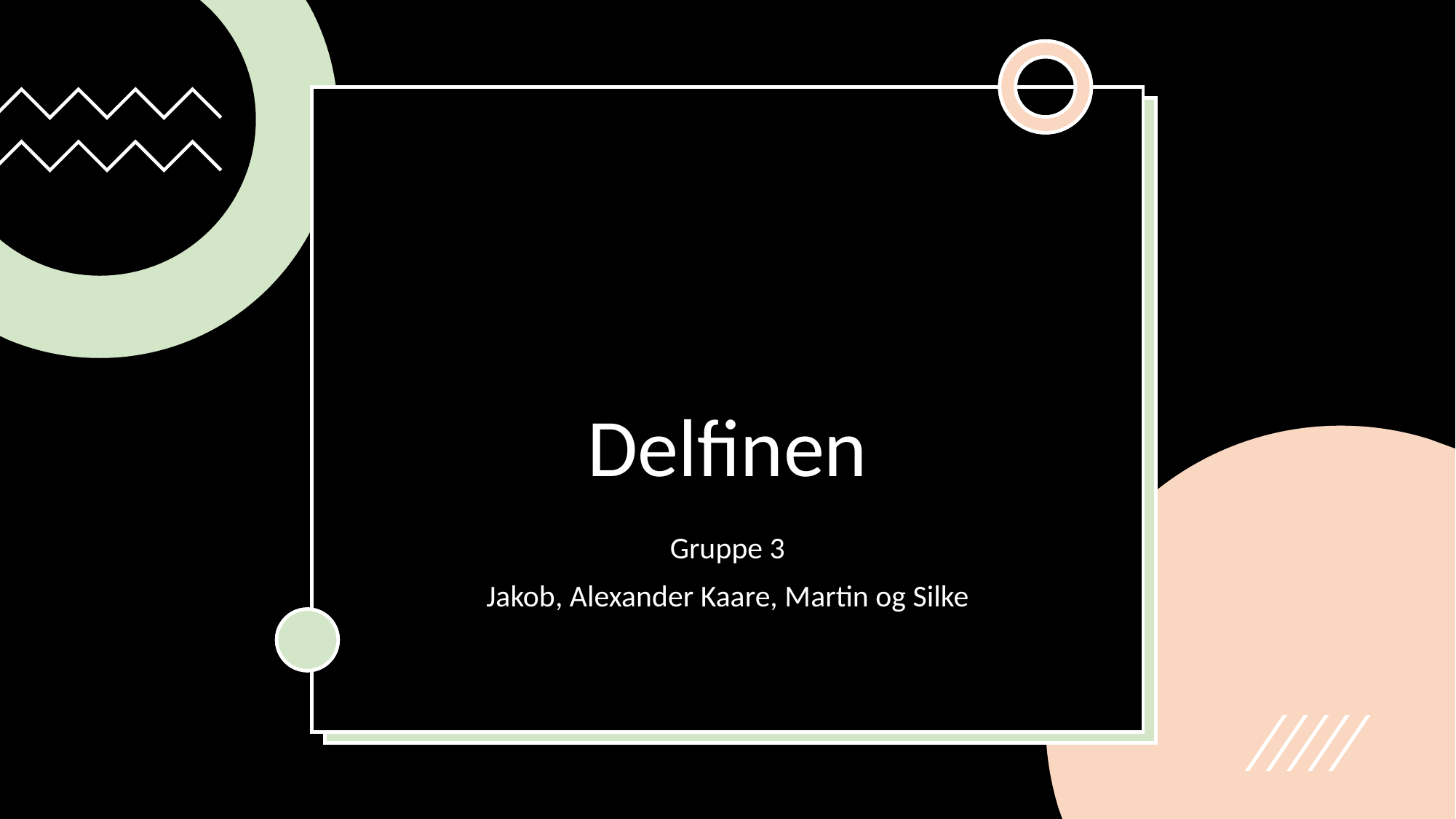

# Delfinen

Gruppe 3
Jakob, Alexander Kaare, Martin og Silke